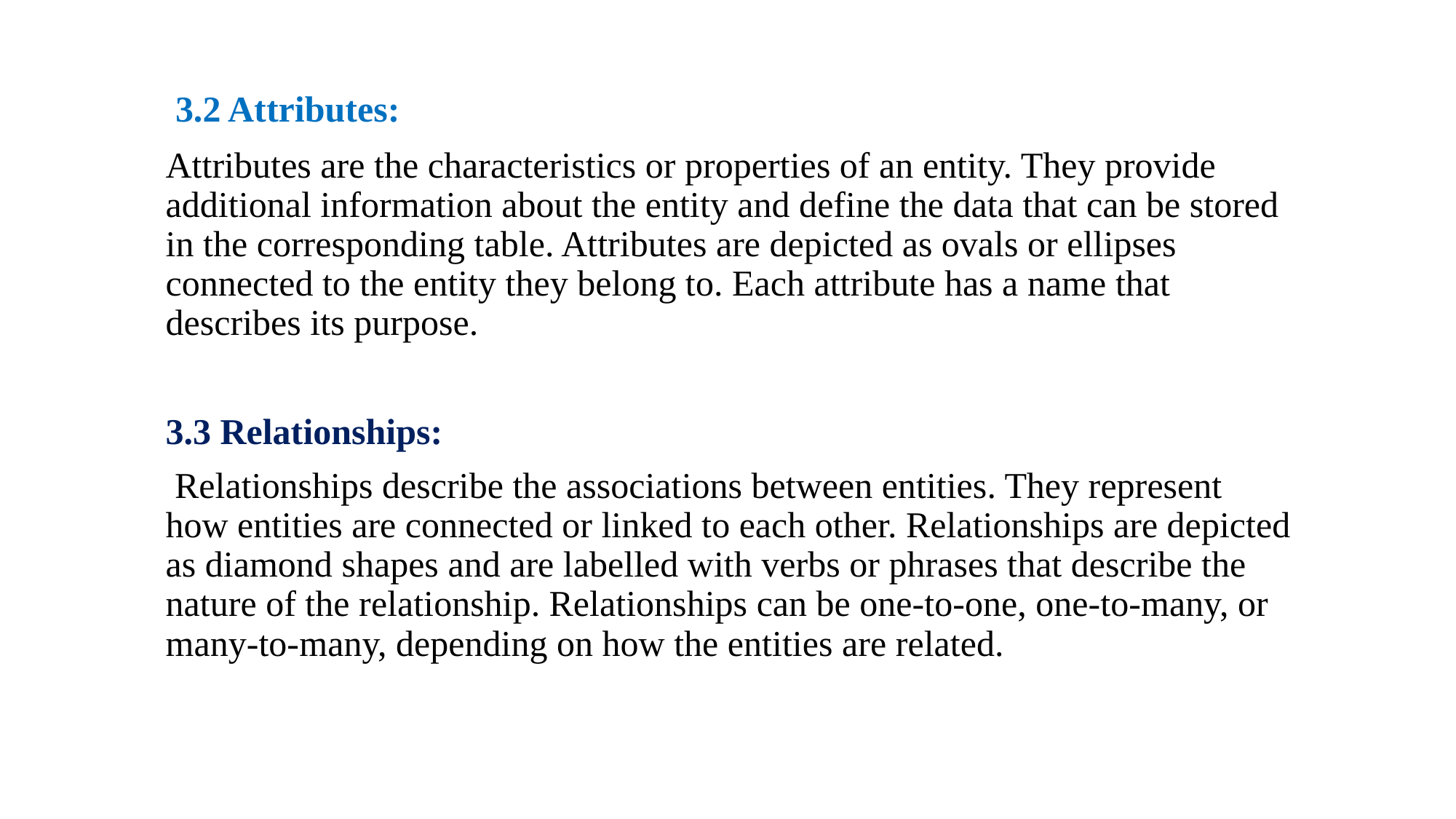

3.2 Attributes:
Attributes are the characteristics or properties of an entity. They provide additional information about the entity and define the data that can be stored in the corresponding table. Attributes are depicted as ovals or ellipses connected to the entity they belong to. Each attribute has a name that describes its purpose.

3.3 Relationships:
 Relationships describe the associations between entities. They represent how entities are connected or linked to each other. Relationships are depicted as diamond shapes and are labelled with verbs or phrases that describe the nature of the relationship. Relationships can be one-to-one, one-to-many, or many-to-many, depending on how the entities are related.